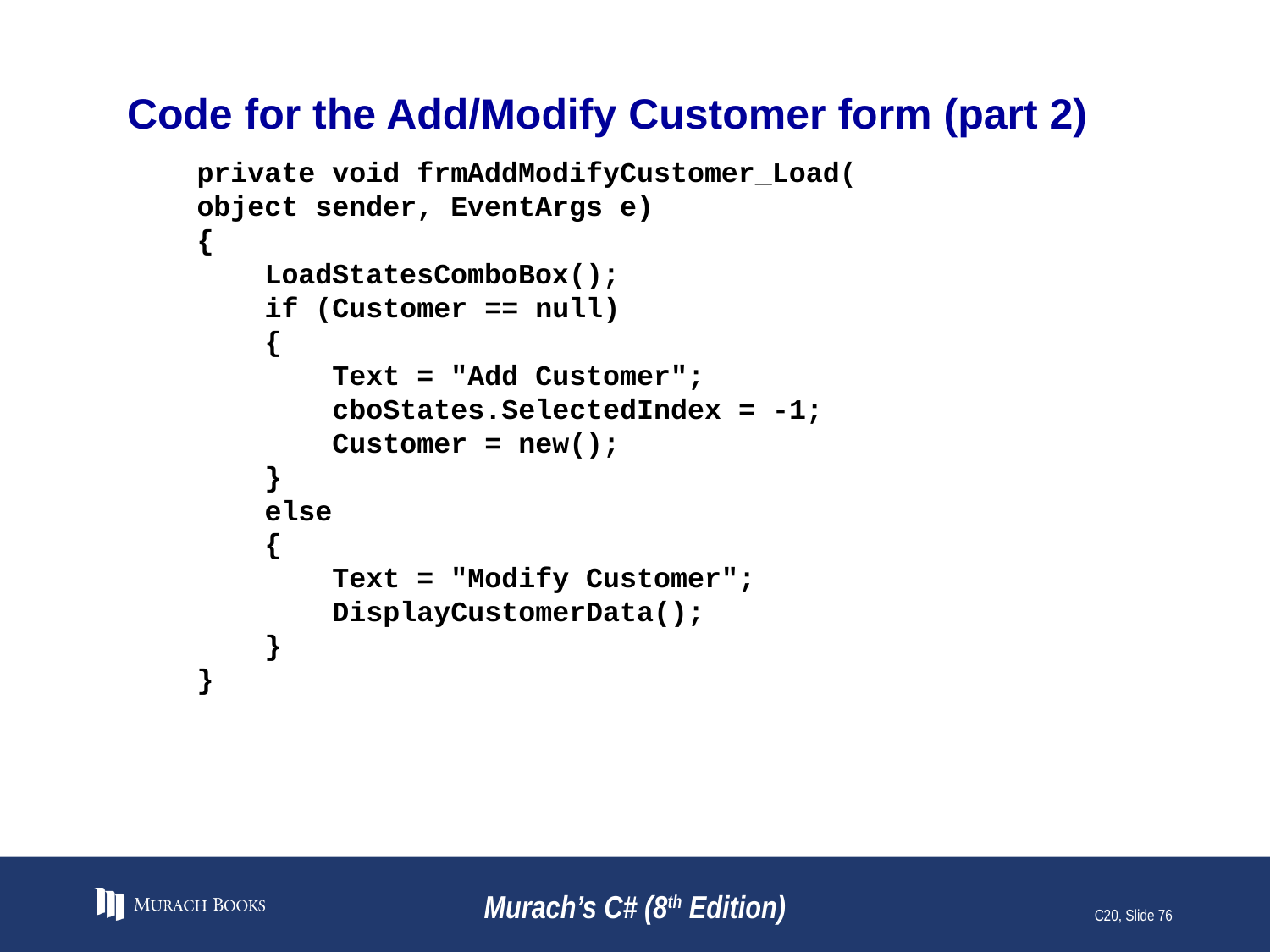

# Code for the Add/Modify Customer form (part 2)
    private void frmAddModifyCustomer_Load(
    object sender, EventArgs e)
    {
        LoadStatesComboBox();
        if (Customer == null)
        {
            Text = "Add Customer";
            cboStates.SelectedIndex = -1;
            Customer = new();
        }
        else
        {
            Text = "Modify Customer";
            DisplayCustomerData();
        }
    }

Murach’s C# (8th Edition)

C20, Slide 76